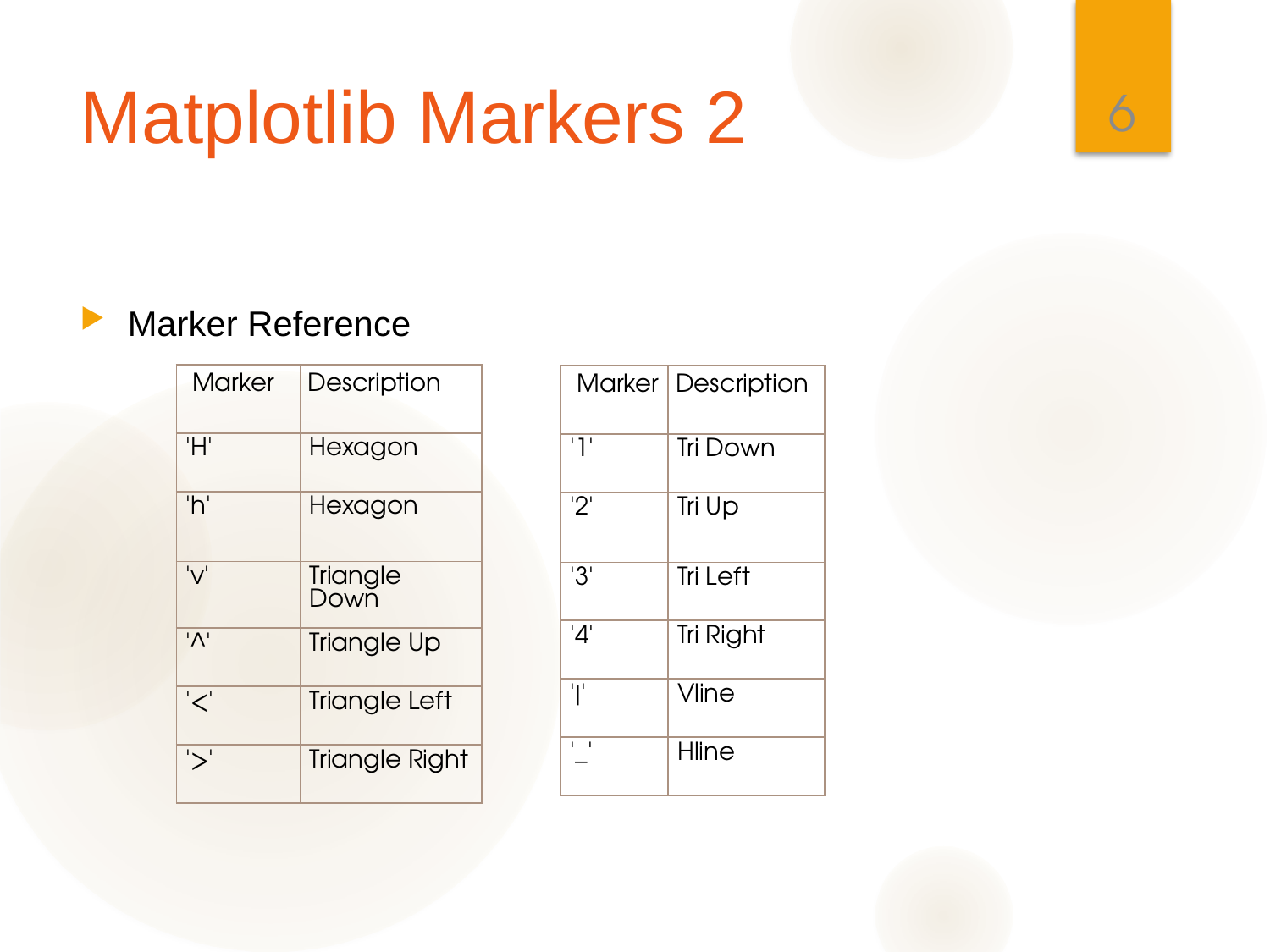

6
# Matplotlib Markers 2
Marker Reference
| Marker | Description |
| --- | --- |
| 'H' | Hexagon |
| 'h' | Hexagon |
| 'v' | Triangle Down |
| '^' | Triangle Up |
| '<' | Triangle Left |
| '>' | Triangle Right |
| Marker | Description |
| --- | --- |
| '1' | Tri Down |
| '2' | Tri Up |
| '3' | Tri Left |
| '4' | Tri Right |
| '|' | Vline |
| '\_' | Hline |